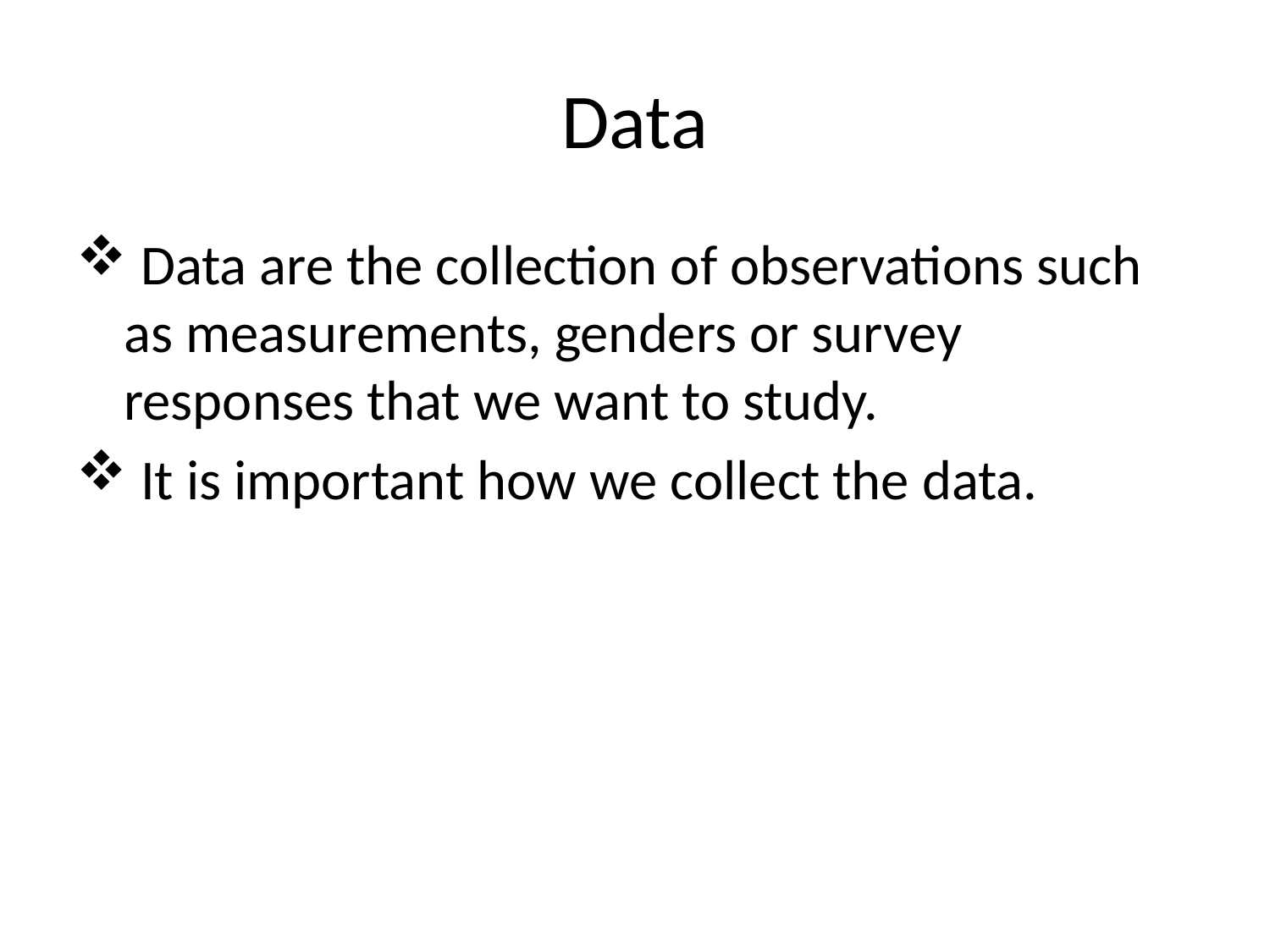

# Data
 Data are the collection of observations such as measurements, genders or survey responses that we want to study.
 It is important how we collect the data.